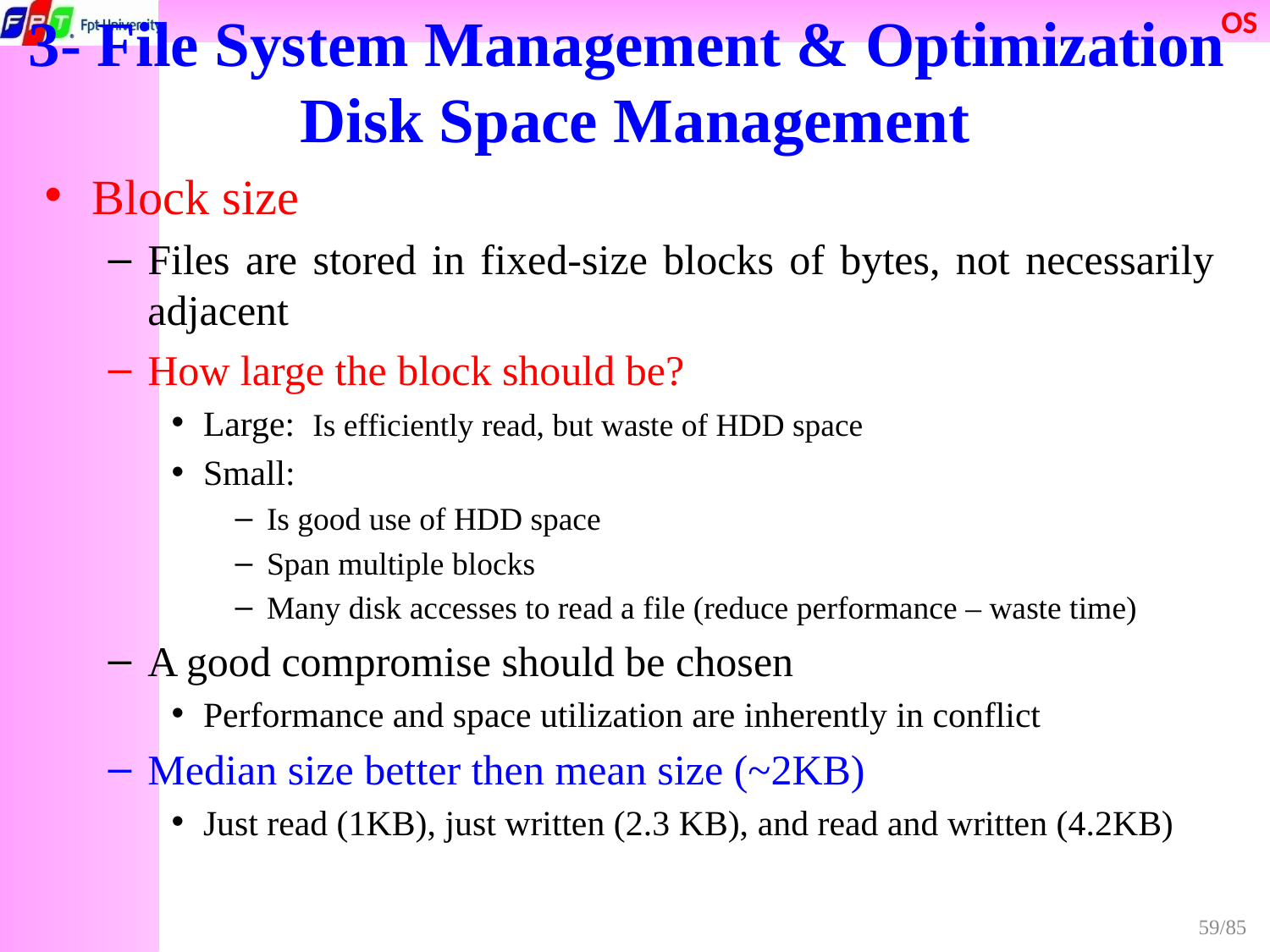

3- File System Management & Optimization
Disk Space Management
Block size
Files are stored in fixed-size blocks of bytes, not necessarily adjacent
How large the block should be?
Large:  Is efficiently read, but waste of HDD space
Small:
Is good use of HDD space
Span multiple blocks
Many disk accesses to read a file (reduce performance – waste time)
A good compromise should be chosen
Performance and space utilization are inherently in conflict
Median size better then mean size (~2KB)
Just read (1KB), just written (2.3 KB), and read and written (4.2KB)
59/85